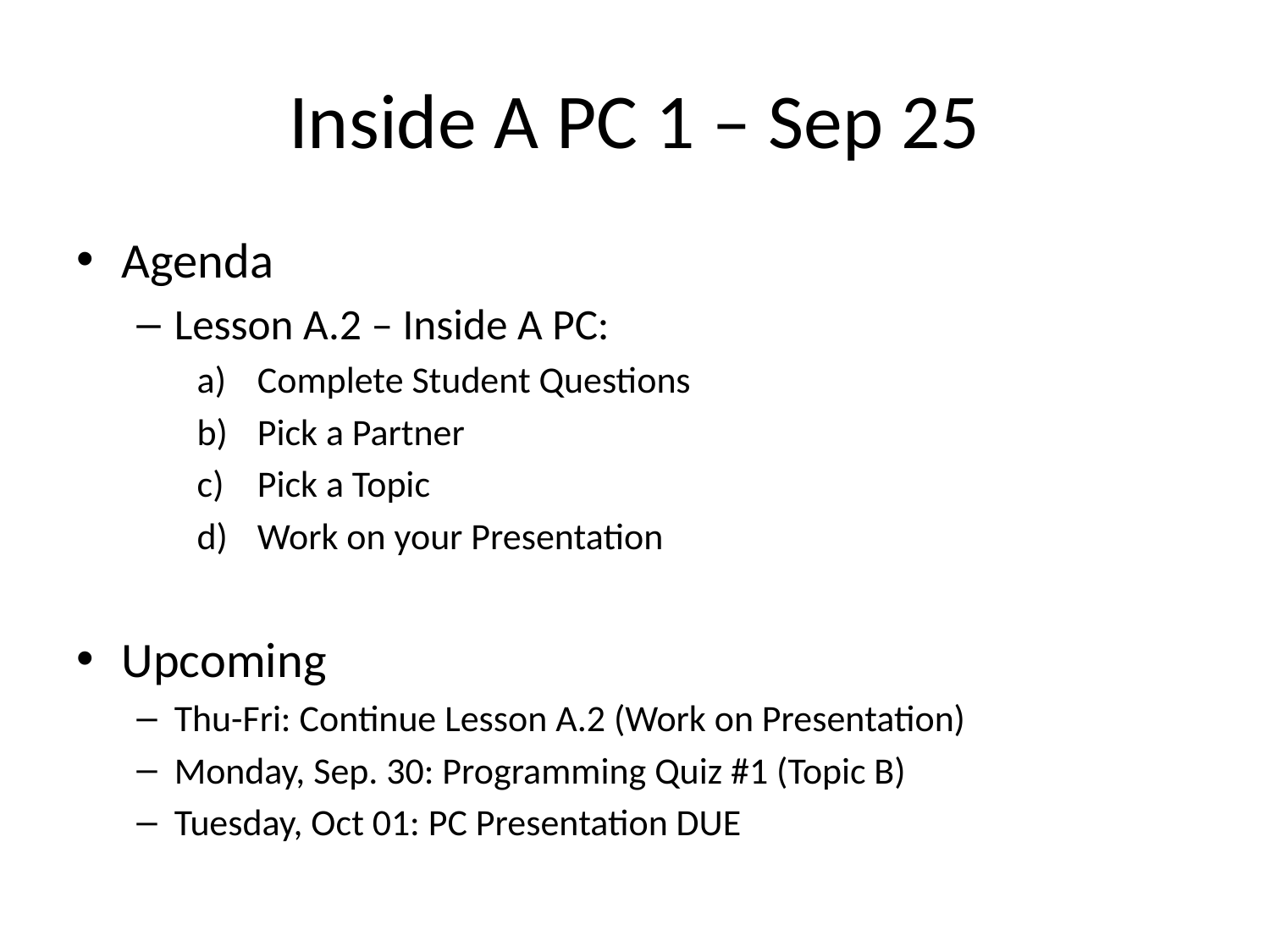

# Inside A PC 1 – Sep 25
Agenda
Lesson A.2 – Inside A PC:
Complete Student Questions
Pick a Partner
Pick a Topic
Work on your Presentation

Upcoming
Thu-Fri: Continue Lesson A.2 (Work on Presentation)
Monday, Sep. 30: Programming Quiz #1 (Topic B)
Tuesday, Oct 01: PC Presentation DUE